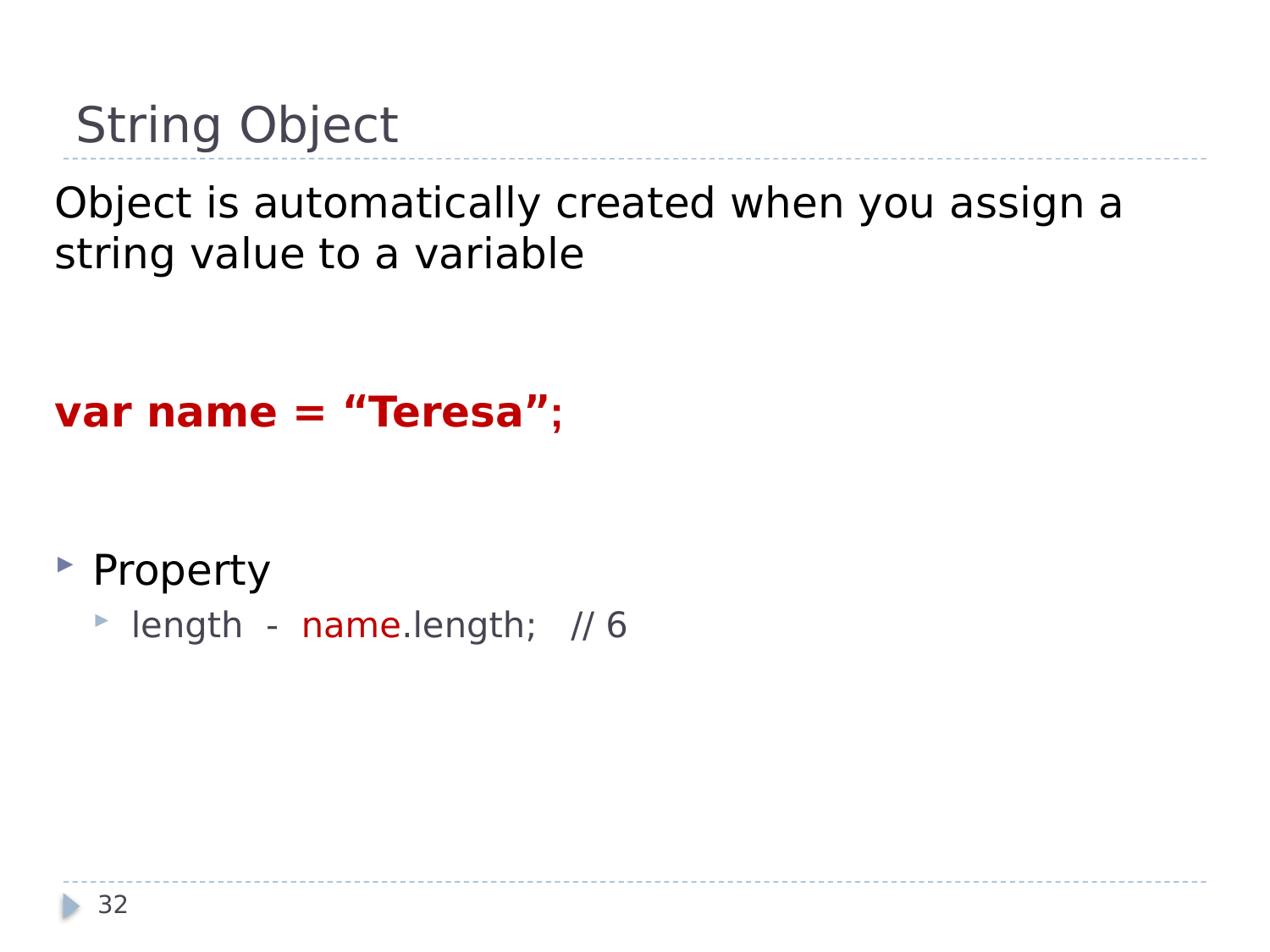

# String Object
Object is automatically created when you assign a string value to a variable

var name = “Teresa”;

Property
length  -  name.length;   // 6

32